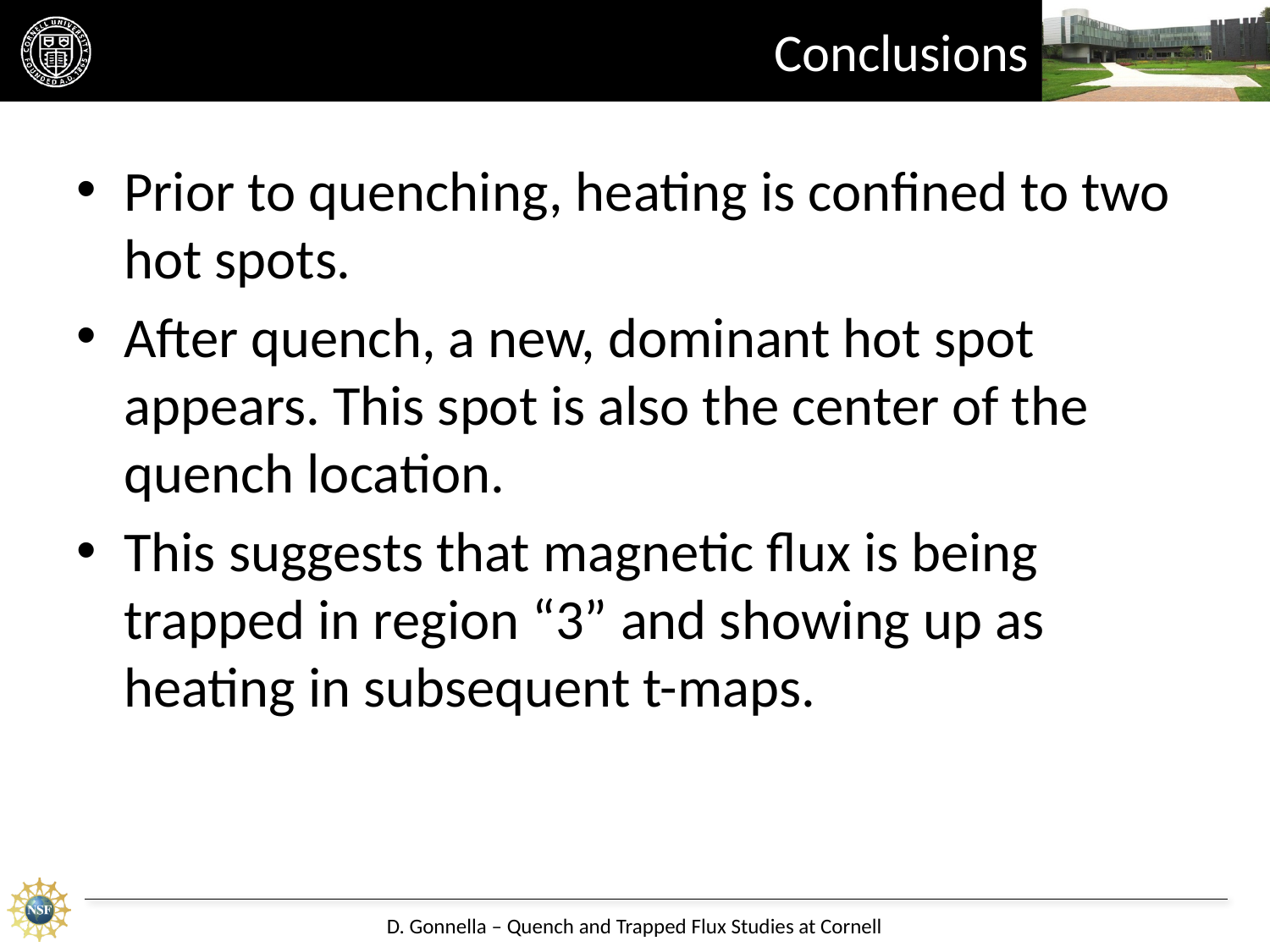

# Conclusions
Prior to quenching, heating is confined to two hot spots.
After quench, a new, dominant hot spot appears. This spot is also the center of the quench location.
This suggests that magnetic flux is being trapped in region “3” and showing up as heating in subsequent t-maps.
D. Gonnella – Quench and Trapped Flux Studies at Cornell